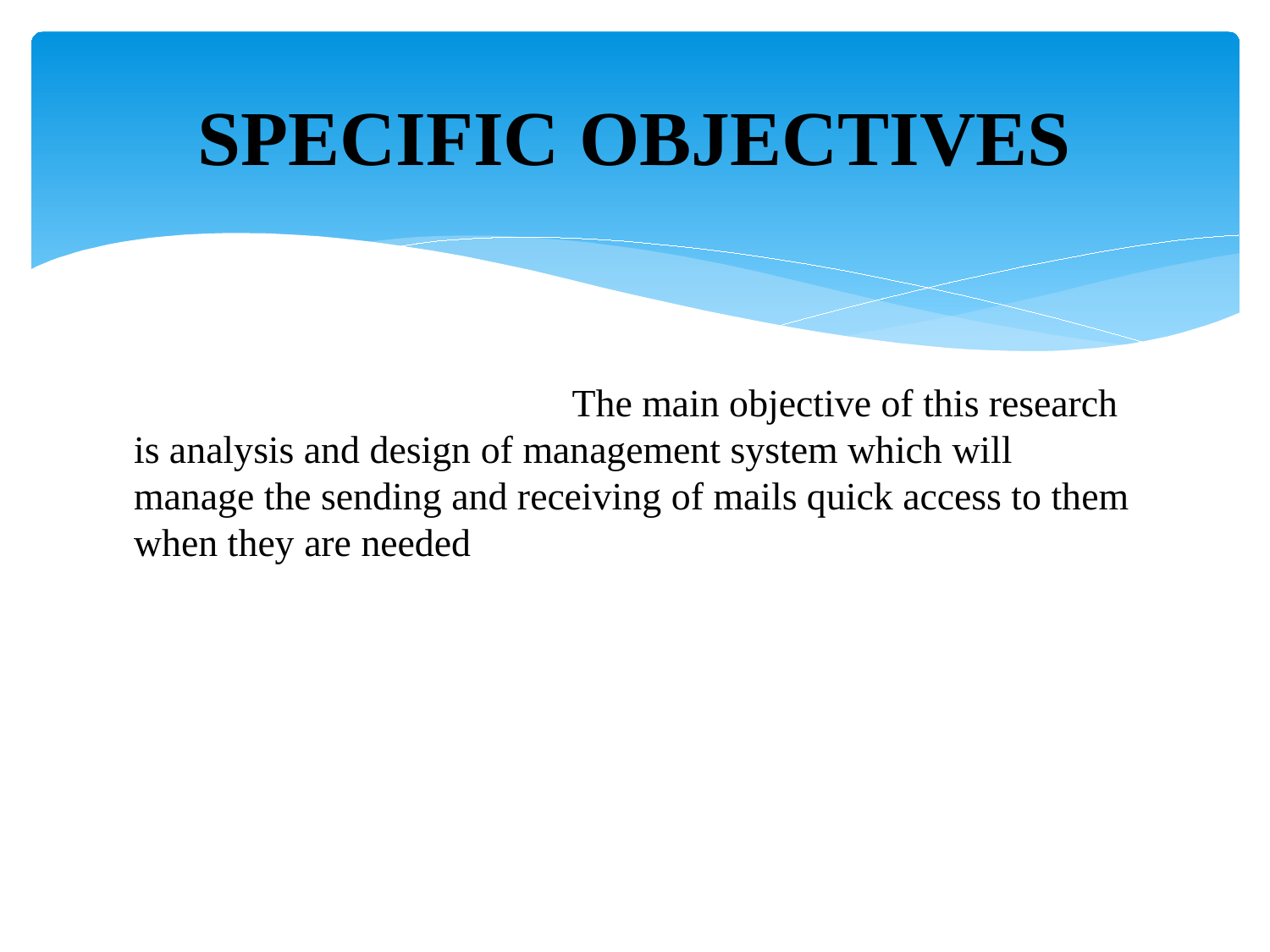

# SPECIFIC OBJECTIVES
                                             The main objective of this research is analysis and design of management system which will manage the sending and receiving of mails quick access to them when they are needed